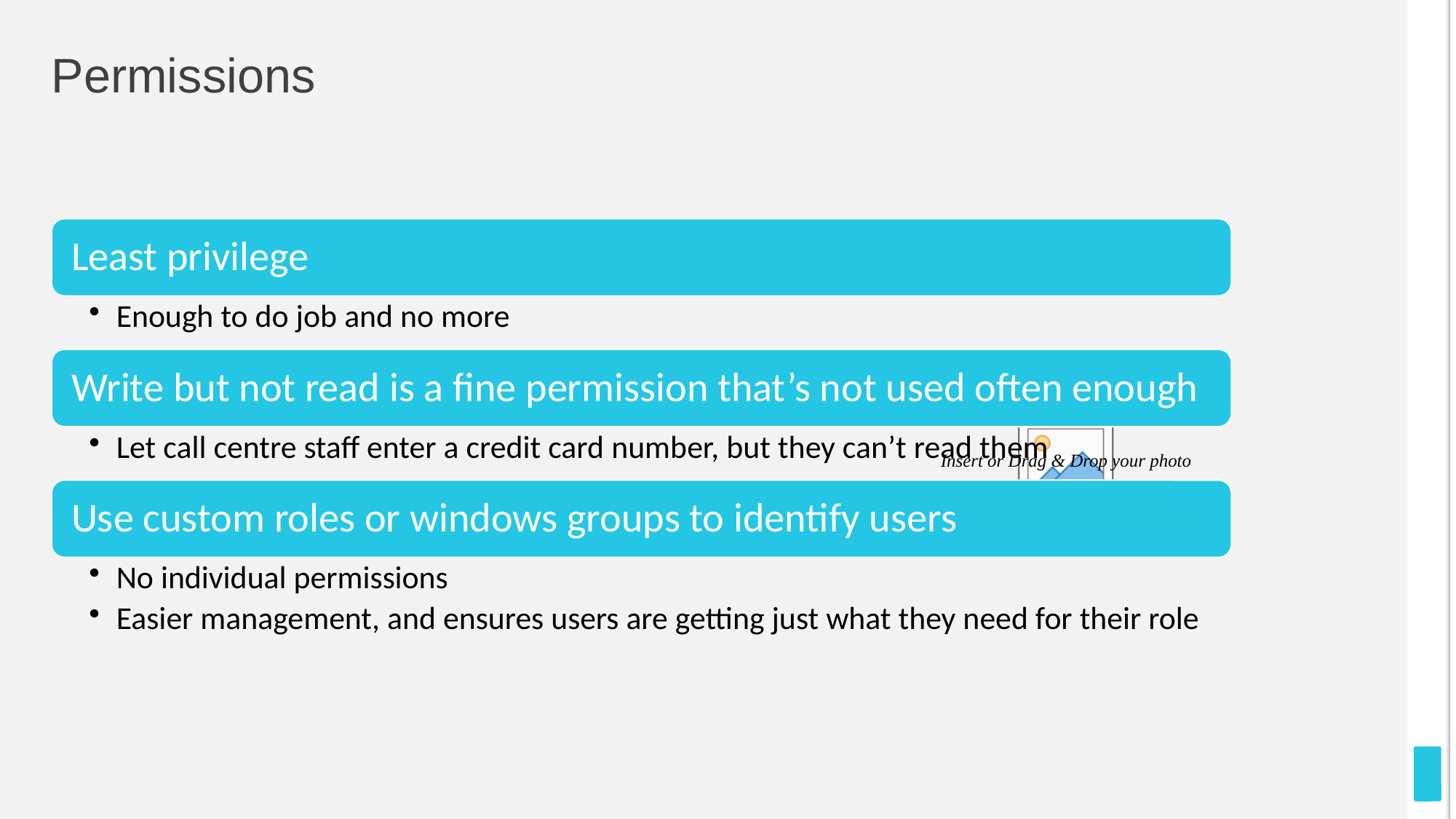

Permissions

Least privilege
Enough to do job and no more
Write but not read is a fine permission that’s not used often enough
Let call centre staff enter a credit card number, but they can’t read them
Use custom roles or windows groups to identify users
No individual permissions
Easier management, and ensures users are getting just what they need for their role